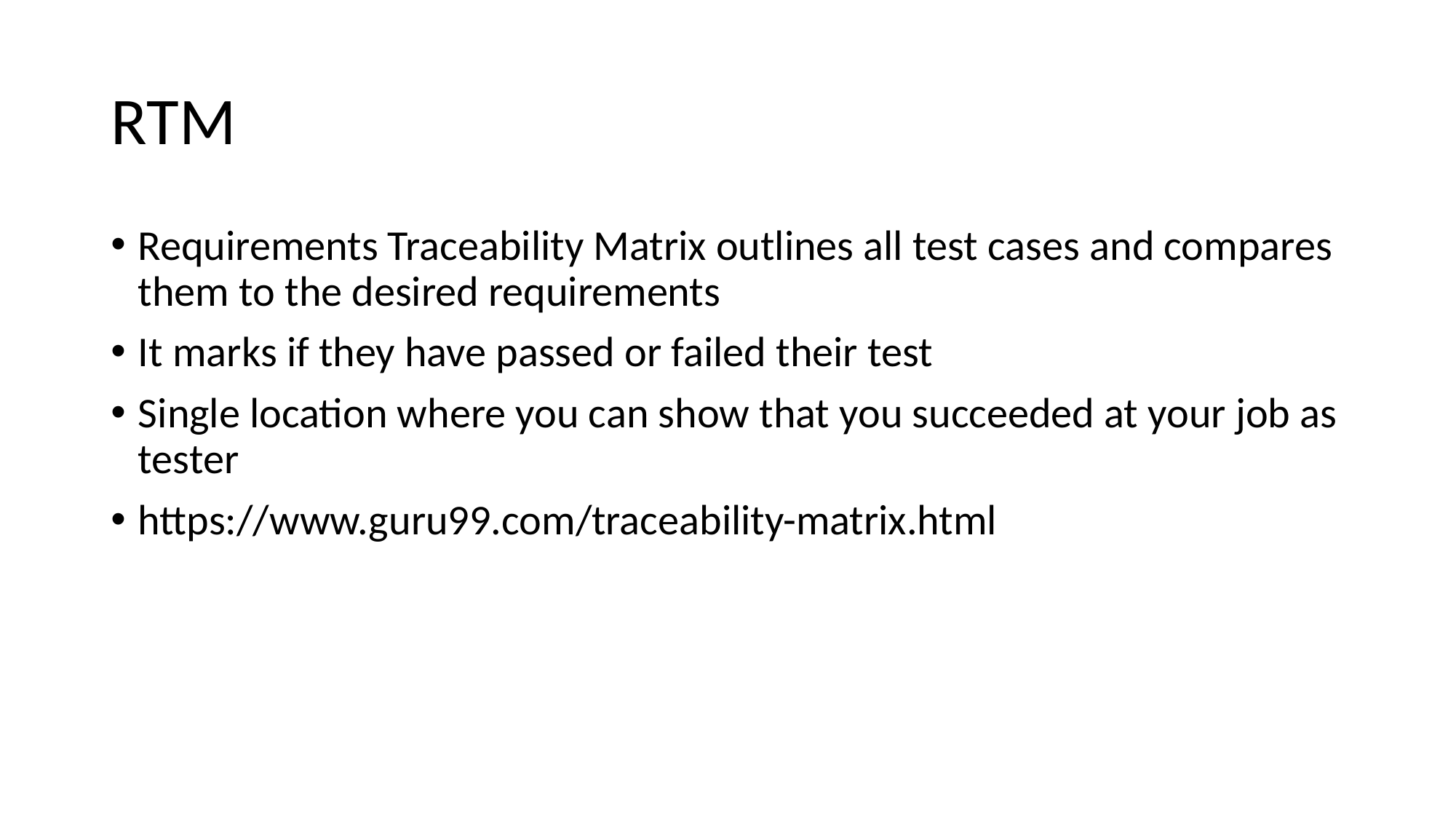

# RTM
Requirements Traceability Matrix outlines all test cases and compares them to the desired requirements
It marks if they have passed or failed their test
Single location where you can show that you succeeded at your job as tester
https://www.guru99.com/traceability-matrix.html